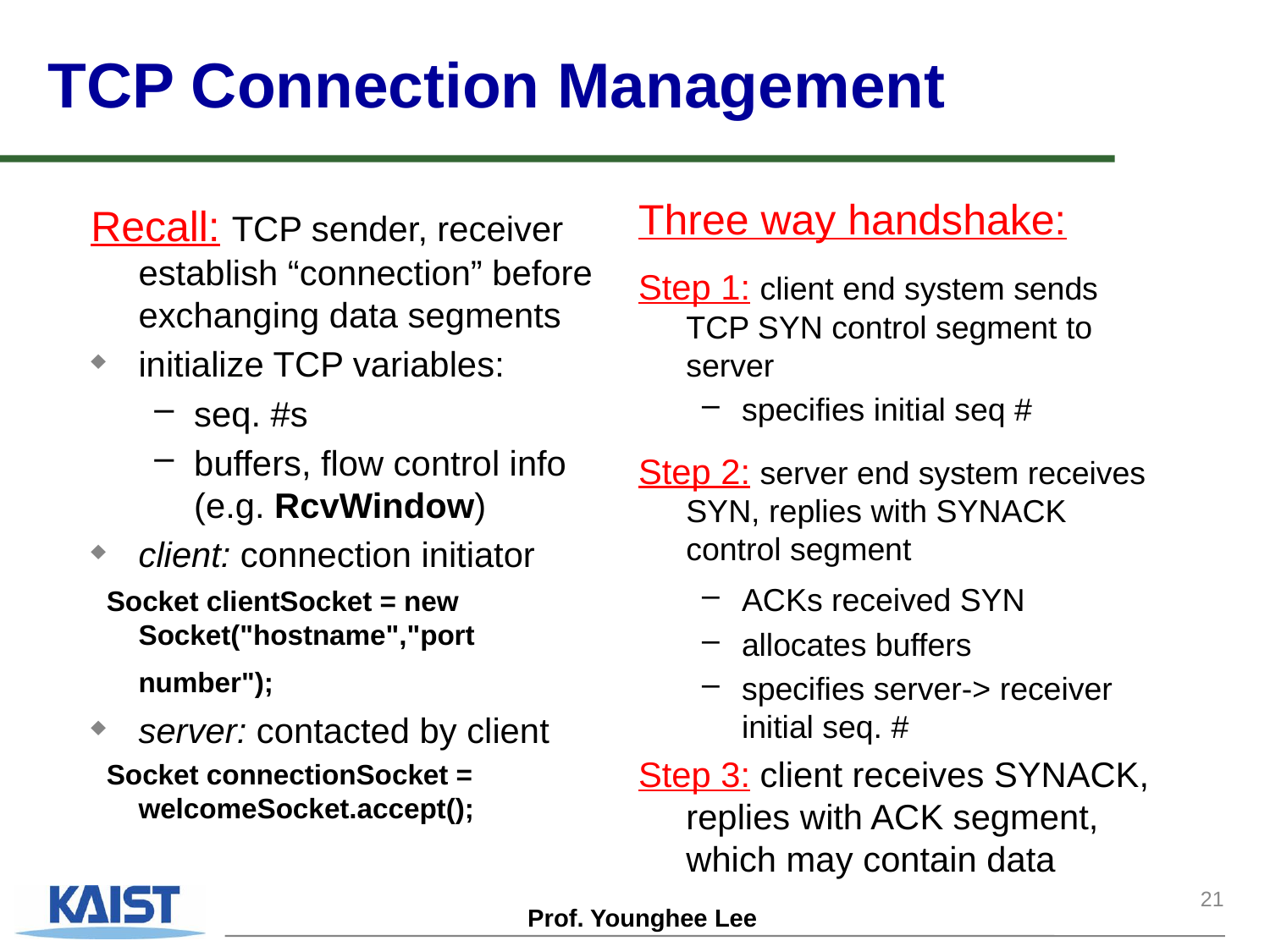

# TCP Connection Management
Three way handshake:
Step 1: client end system sends TCP SYN control segment to server
specifies initial seq #
Step 2: server end system receives SYN, replies with SYNACK control segment
ACKs received SYN
allocates buffers
specifies server-> receiver initial seq. #
Step 3: client receives SYNACK, replies with ACK segment, which may contain data
Recall: TCP sender, receiver establish “connection” before exchanging data segments
initialize TCP variables:
seq. #s
buffers, flow control info (e.g. RcvWindow)
client: connection initiator
  Socket clientSocket = new   Socket("hostname","port number");
server: contacted by client
  Socket connectionSocket = welcomeSocket.accept();
21